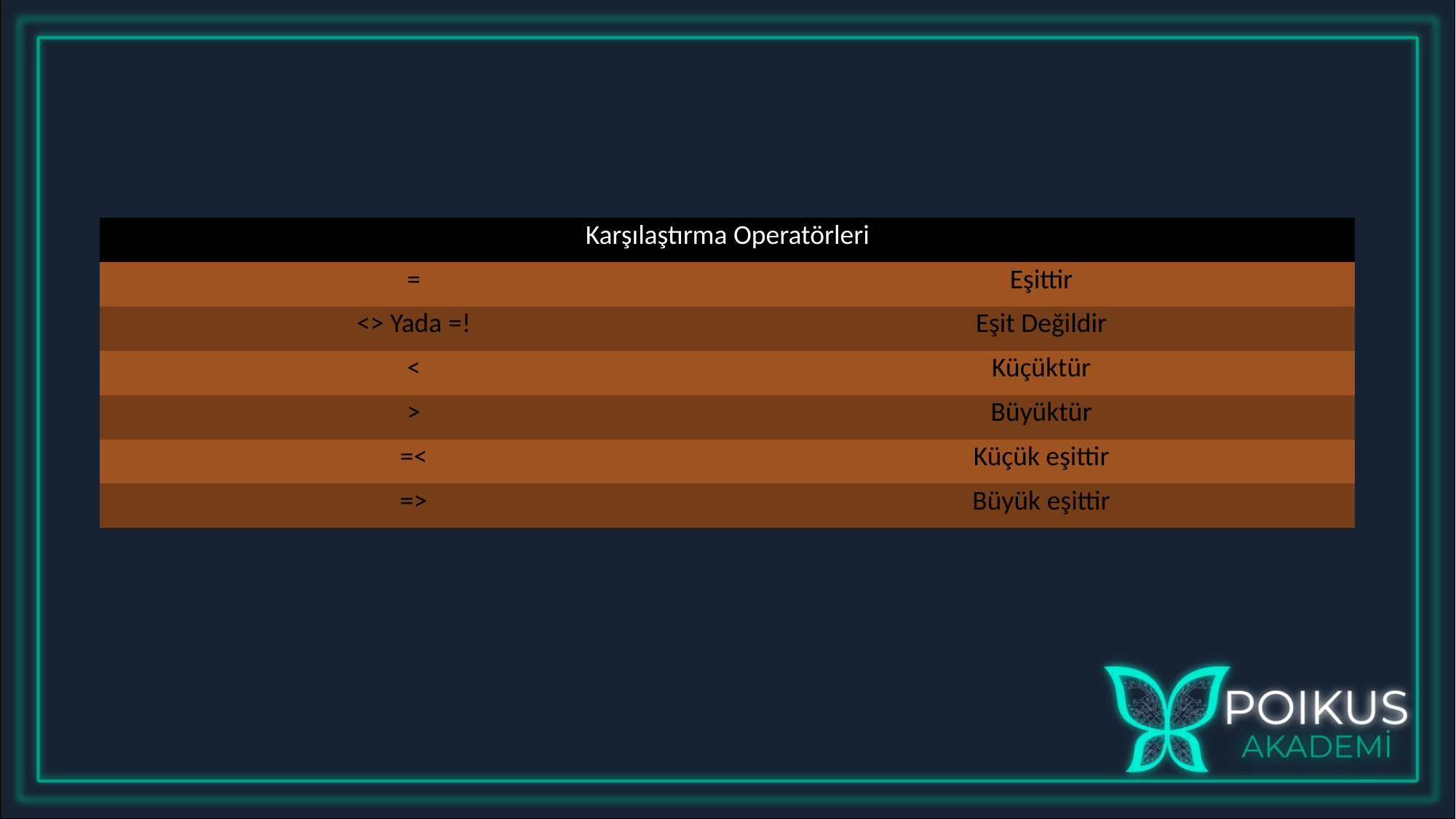

| Karşılaştırma Operatörleri |  |
| --- | --- |
| = | Eşittir |
| <> Yada =! | Eşit Değildir |
| < | Küçüktür |
| > | Büyüktür |
| =< | Küçük eşittir |
| => | Büyük eşittir |